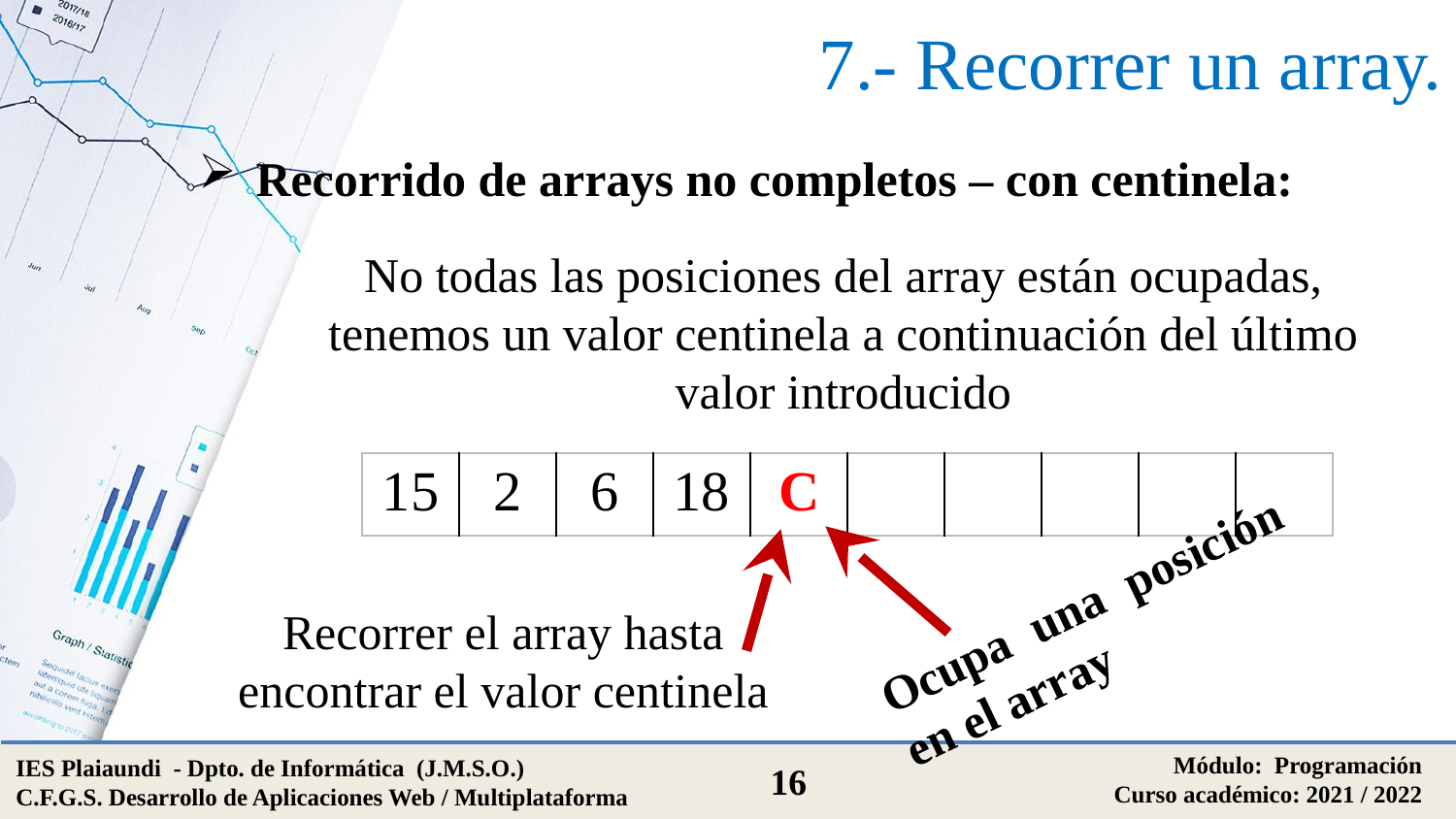

# 7.- Recorrer un array.
Recorrido de arrays no completos – con centinela:
No todas las posiciones del array están ocupadas, tenemos un valor centinela a continuación del último valor introducido
| 15 | 2 | 6 | 18 | C |  |  |  |  |  |
| --- | --- | --- | --- | --- | --- | --- | --- | --- | --- |
Ocupa una posición en el array
Recorrer el array hasta encontrar el valor centinela

Módulo:  Programación
Curso académico: 2021 / 2022
IES Plaiaundi  - Dpto. de Informática  (J.M.S.O.)
C.F.G.S. Desarrollo de Aplicaciones Web / Multiplataforma
16